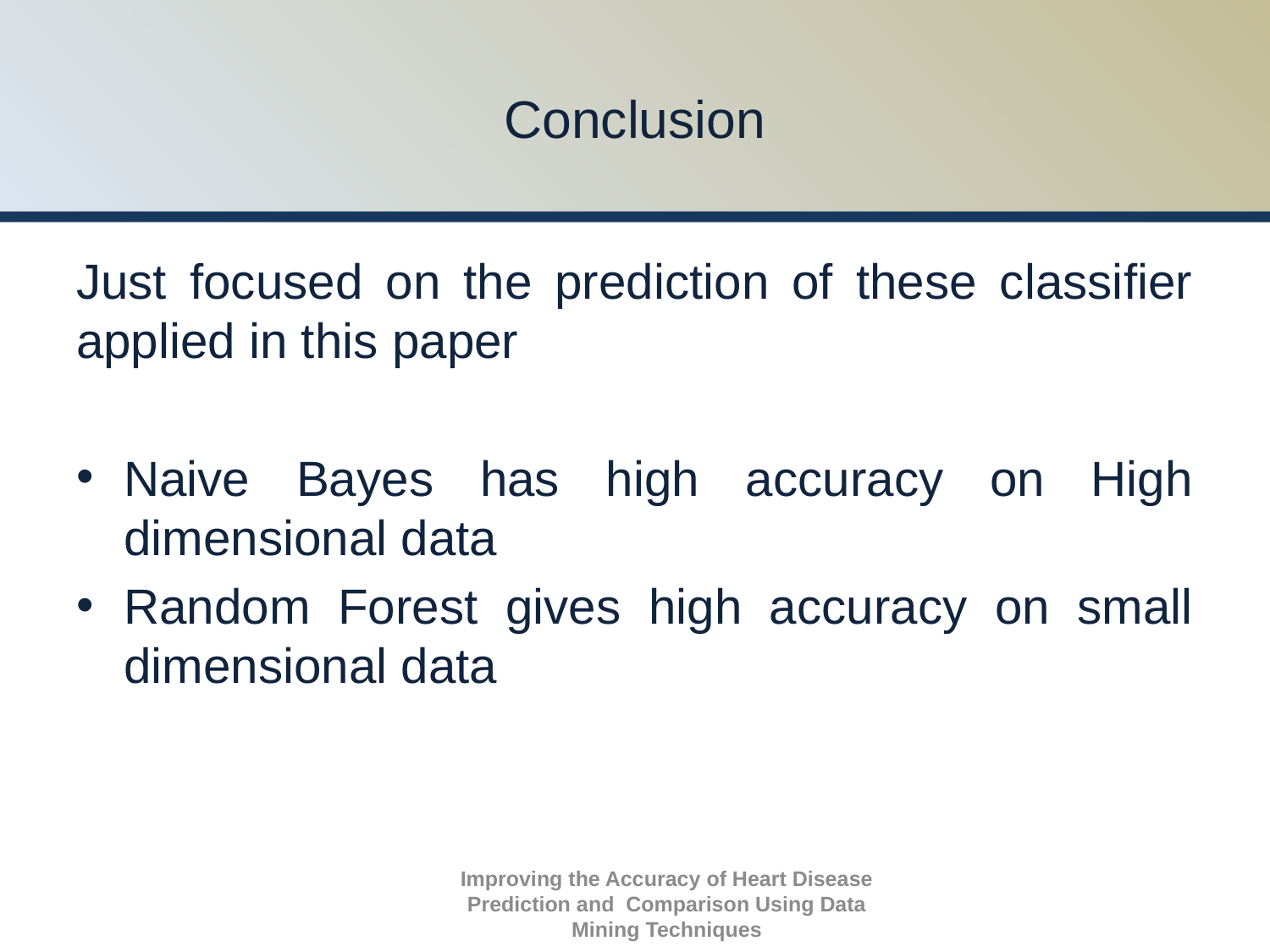

# Conclusion
Just focused on the prediction of these classifier applied in this paper

Naive Bayes has high accuracy on High dimensional data
Random Forest gives high accuracy on small dimensional data

Improving the Accuracy of Heart Disease Prediction and  Comparison Using Data Mining Techniques

16